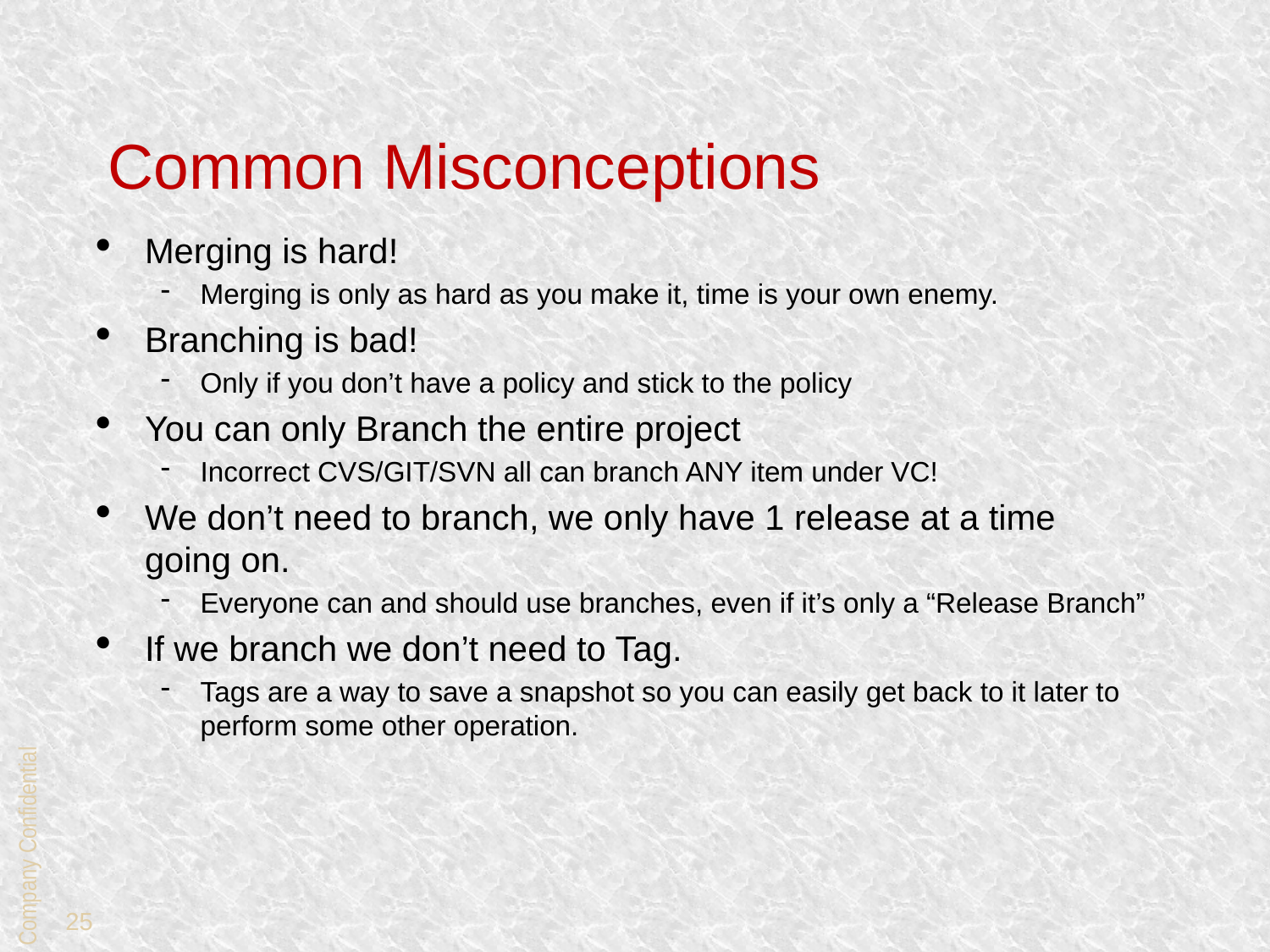

Common Misconceptions
Merging is hard!
Merging is only as hard as you make it, time is your own enemy.
Branching is bad!
Only if you don’t have a policy and stick to the policy
You can only Branch the entire project
Incorrect CVS/GIT/SVN all can branch ANY item under VC!
We don’t need to branch, we only have 1 release at a time going on.
Everyone can and should use branches, even if it’s only a “Release Branch”
If we branch we don’t need to Tag.
Tags are a way to save a snapshot so you can easily get back to it later to perform some other operation.